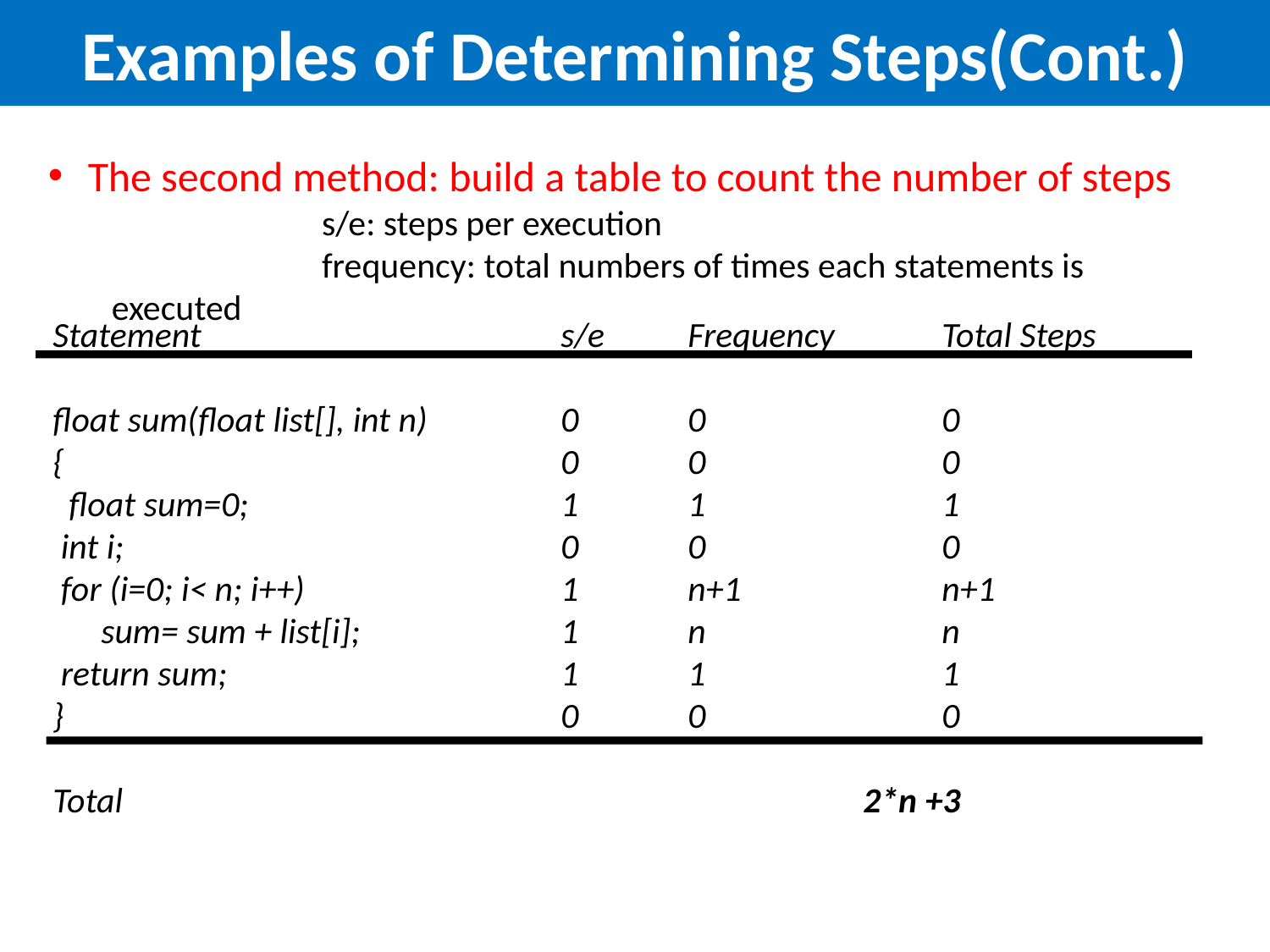

# Examples of Determining Steps(Cont.)
The second method: build a table to count the number of steps
                                  s/e: steps per execution
                                  frequency: total numbers of times each statements is executed

Statement			s/e	Frequency	Total Steps

float sum(float list[], int n)		0	0		0
{				0	0		0
  float sum=0;			1	1		1
 int i;				0	0		0
 for (i=0; i< n; i++)			1	n+1		n+1
      sum= sum + list[i];		1	n		n
 return sum; 			1	1		1
}				0	0		0

Total						      2*n +3